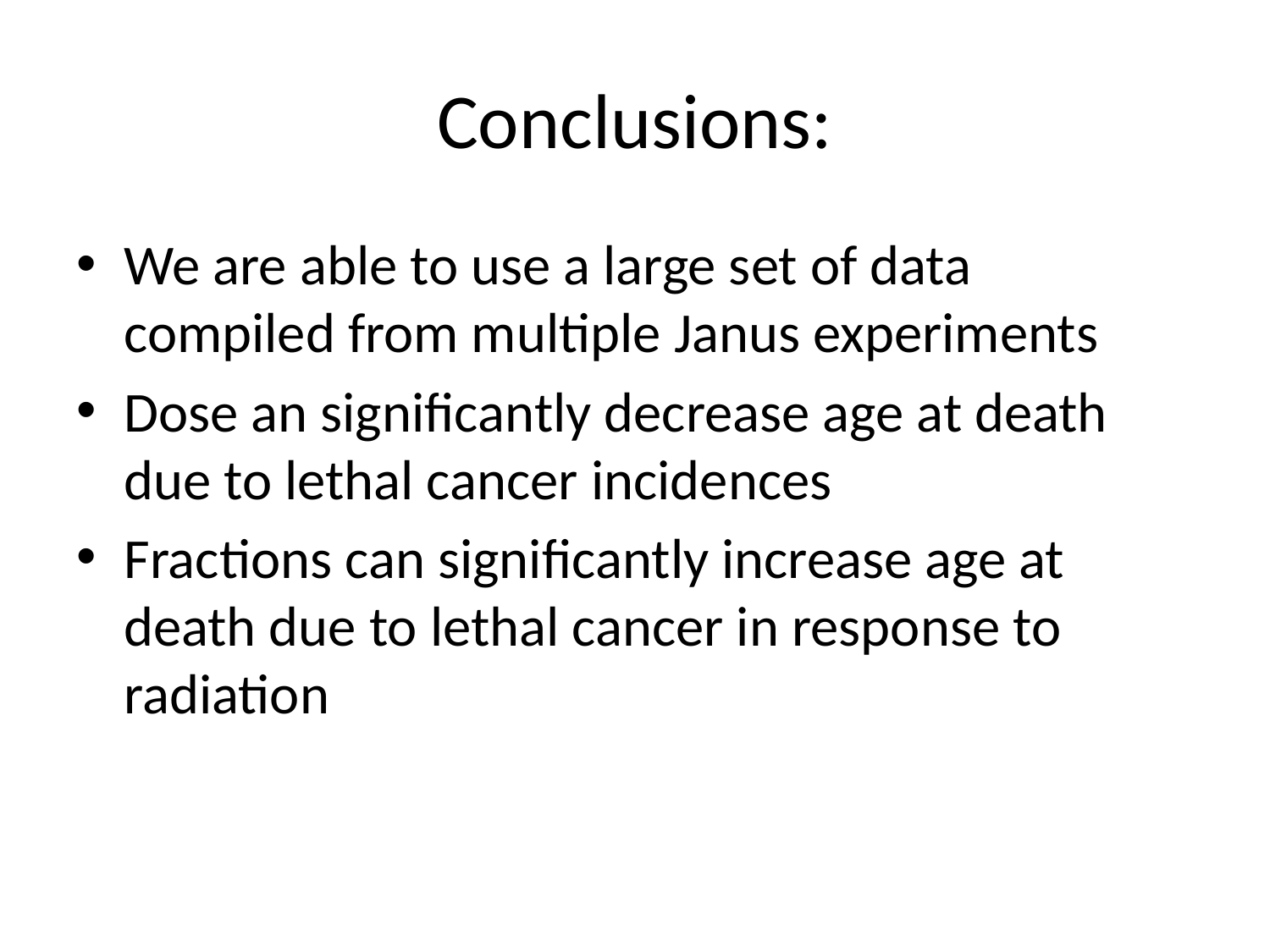

# Conclusions:
We are able to use a large set of data compiled from multiple Janus experiments
Dose an significantly decrease age at death due to lethal cancer incidences
Fractions can significantly increase age at death due to lethal cancer in response to radiation